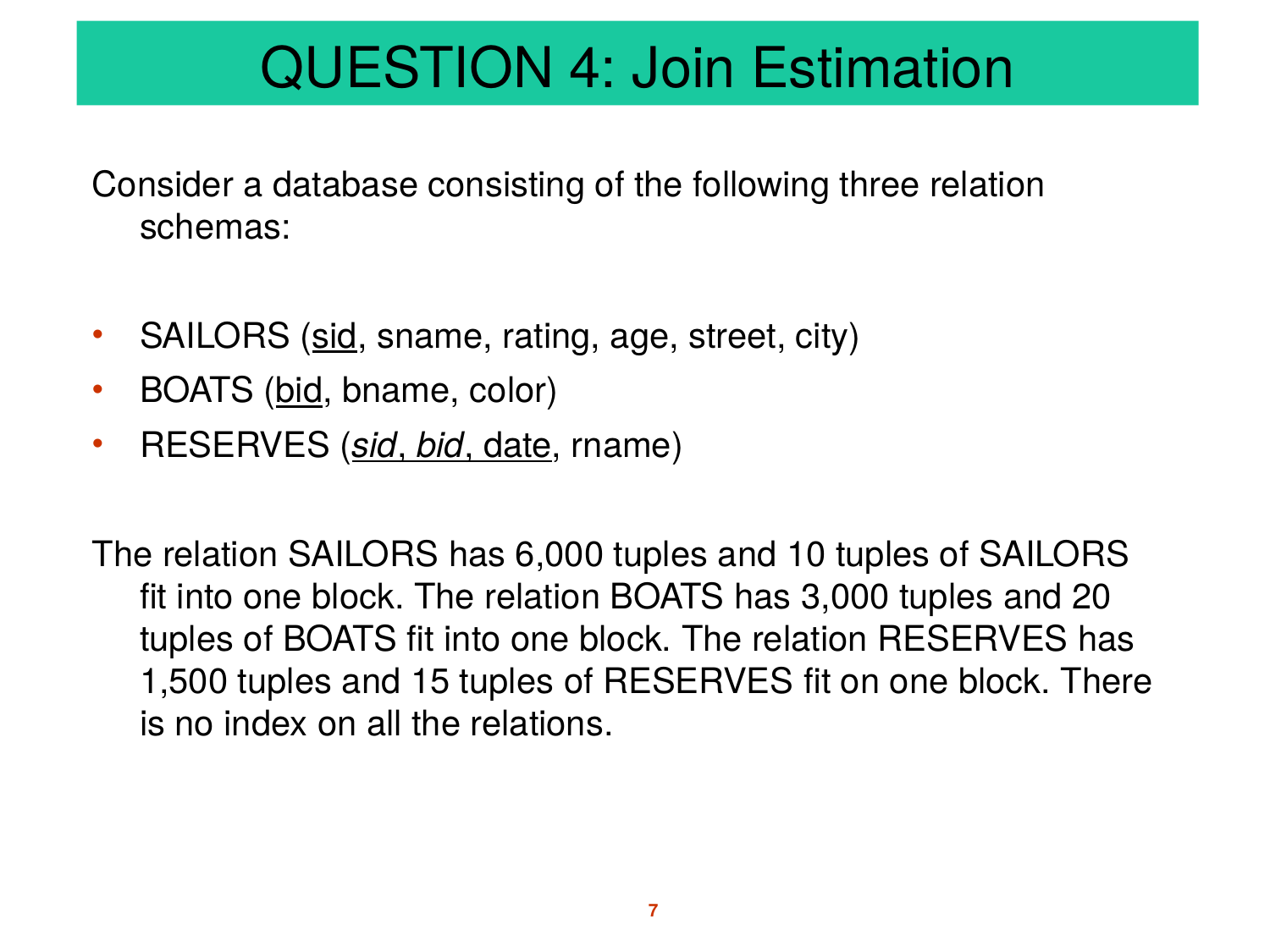

# QUESTION 4: Join Estimation
Consider a database consisting of the following three relation schemas:

SAILORS (sid, sname, rating, age, street, city)
BOATS (bid, bname, color)
RESERVES (sid, bid, date, rname)

The relation SAILORS has 6,000 tuples and 10 tuples of SAILORS fit into one block. The relation BOATS has 3,000 tuples and 20 tuples of BOATS fit into one block. The relation RESERVES has 1,500 tuples and 15 tuples of RESERVES fit on one block. There is no index on all the relations.